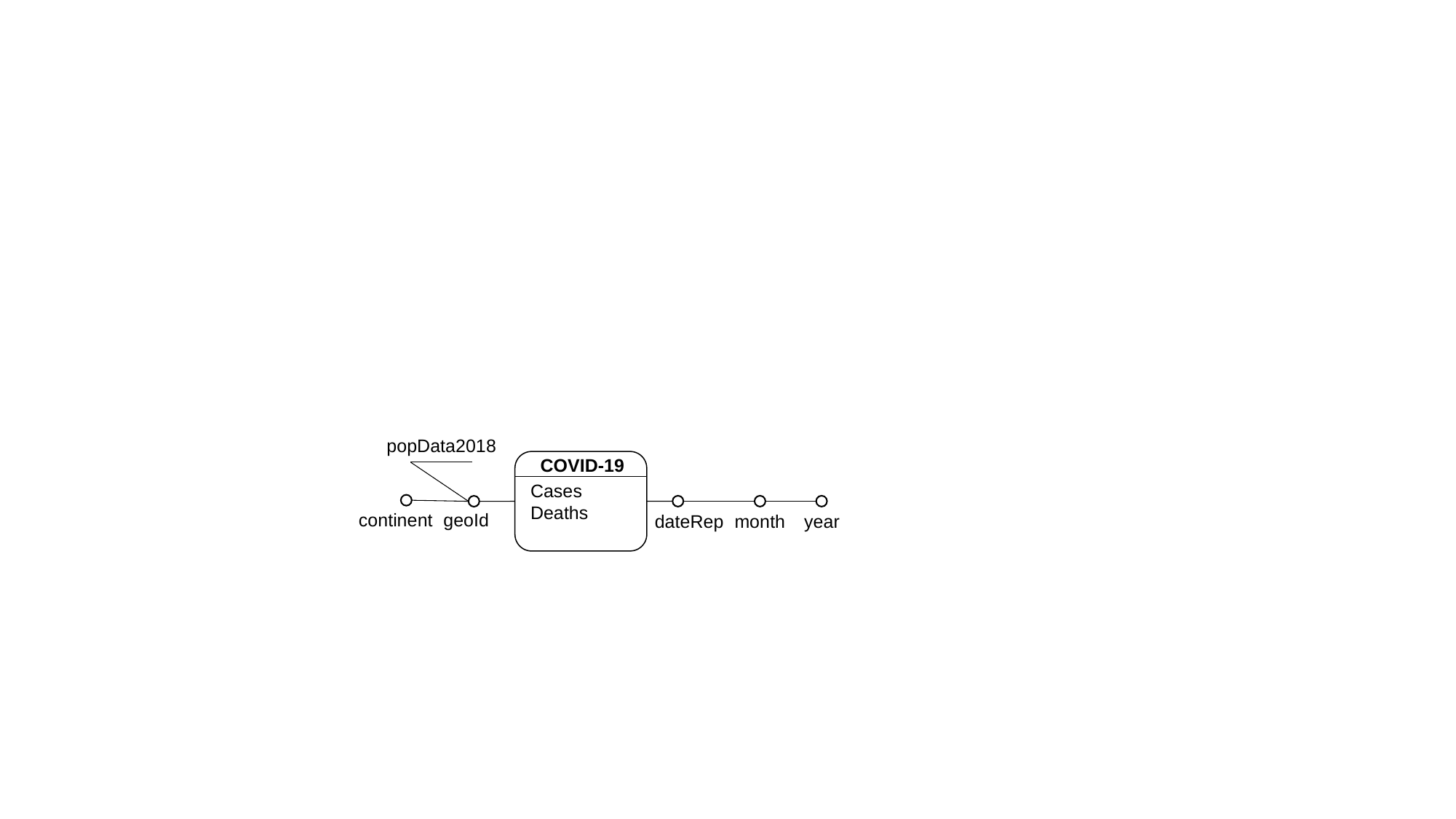

popData2018
COVID-19
Cases
Deaths

continent
geoId
dateRep
month
year